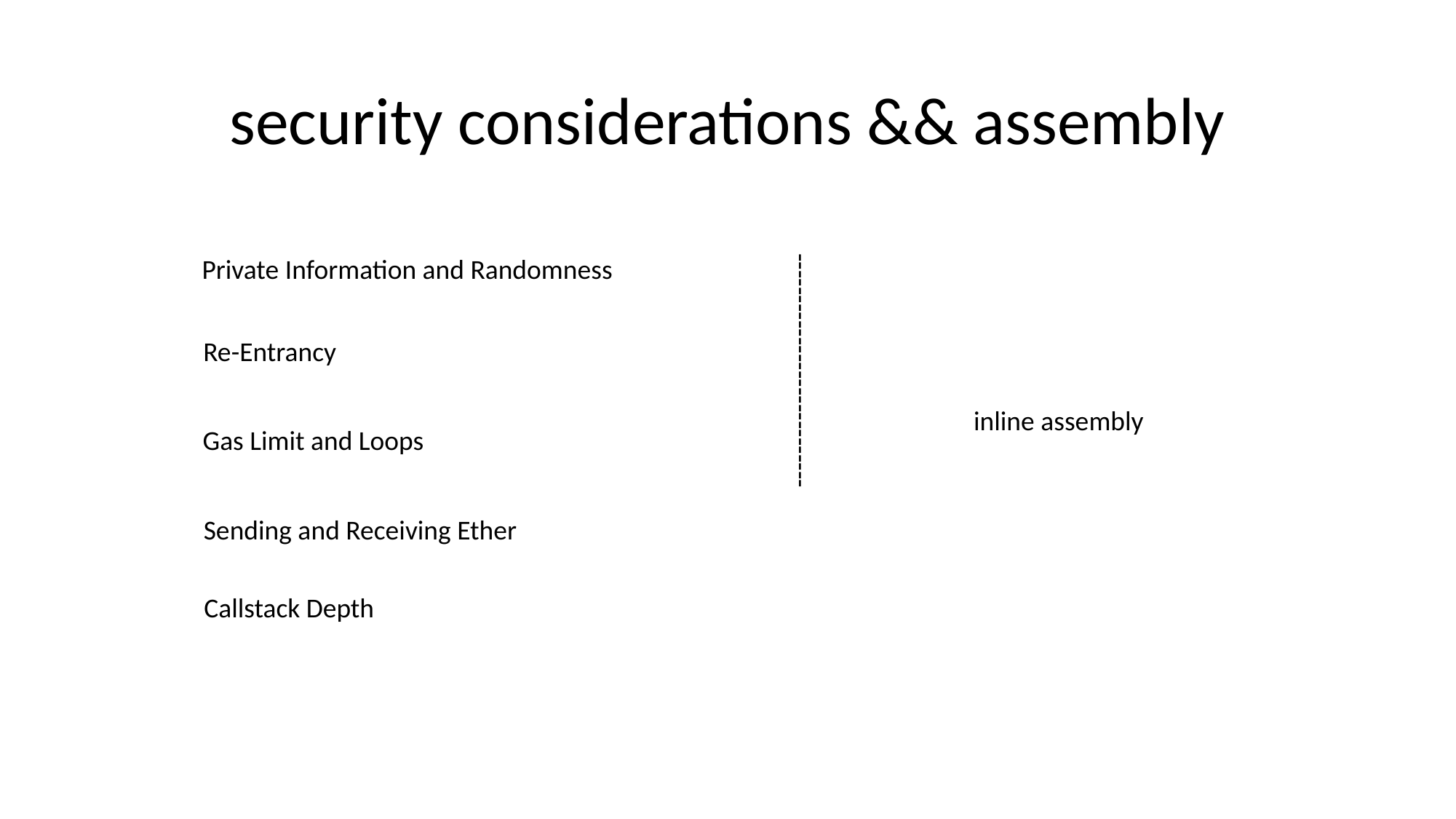

# security considerations && assembly
----------------------------
Private Information and Randomness
Re-Entrancy
inline assembly
Gas Limit and Loops
Sending and Receiving Ether
Callstack Depth